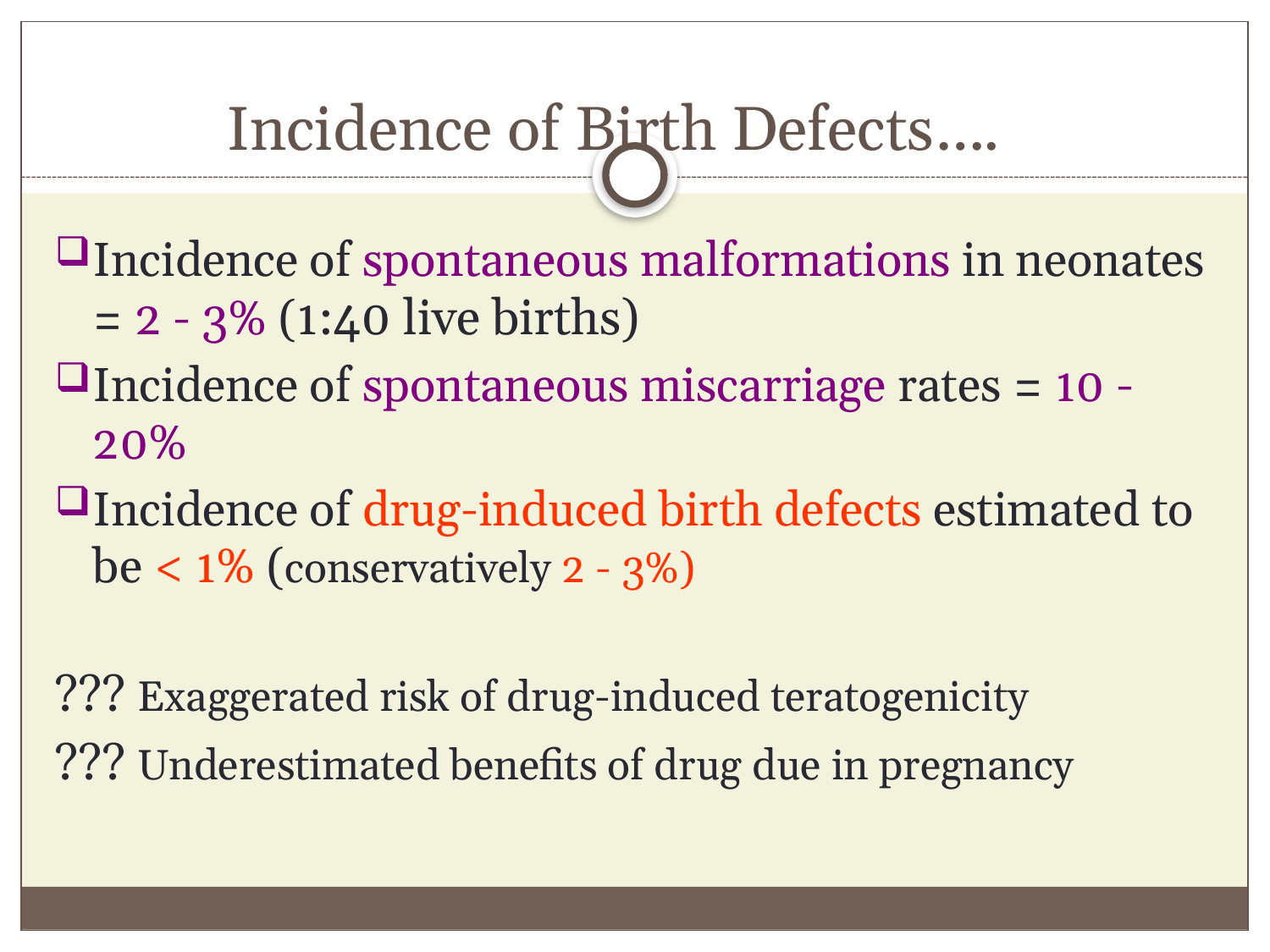

# Incidence of Birth Defects….
Incidence of spontaneous malformations in neonates = 2 - 3% (1:40 live births)
Incidence of spontaneous miscarriage rates = 10 - 20%
Incidence of drug-induced birth defects estimated to be < 1% (conservatively 2 - 3%)

??? Exaggerated risk of drug-induced teratogenicity
??? Underestimated benefits of drug due in pregnancy